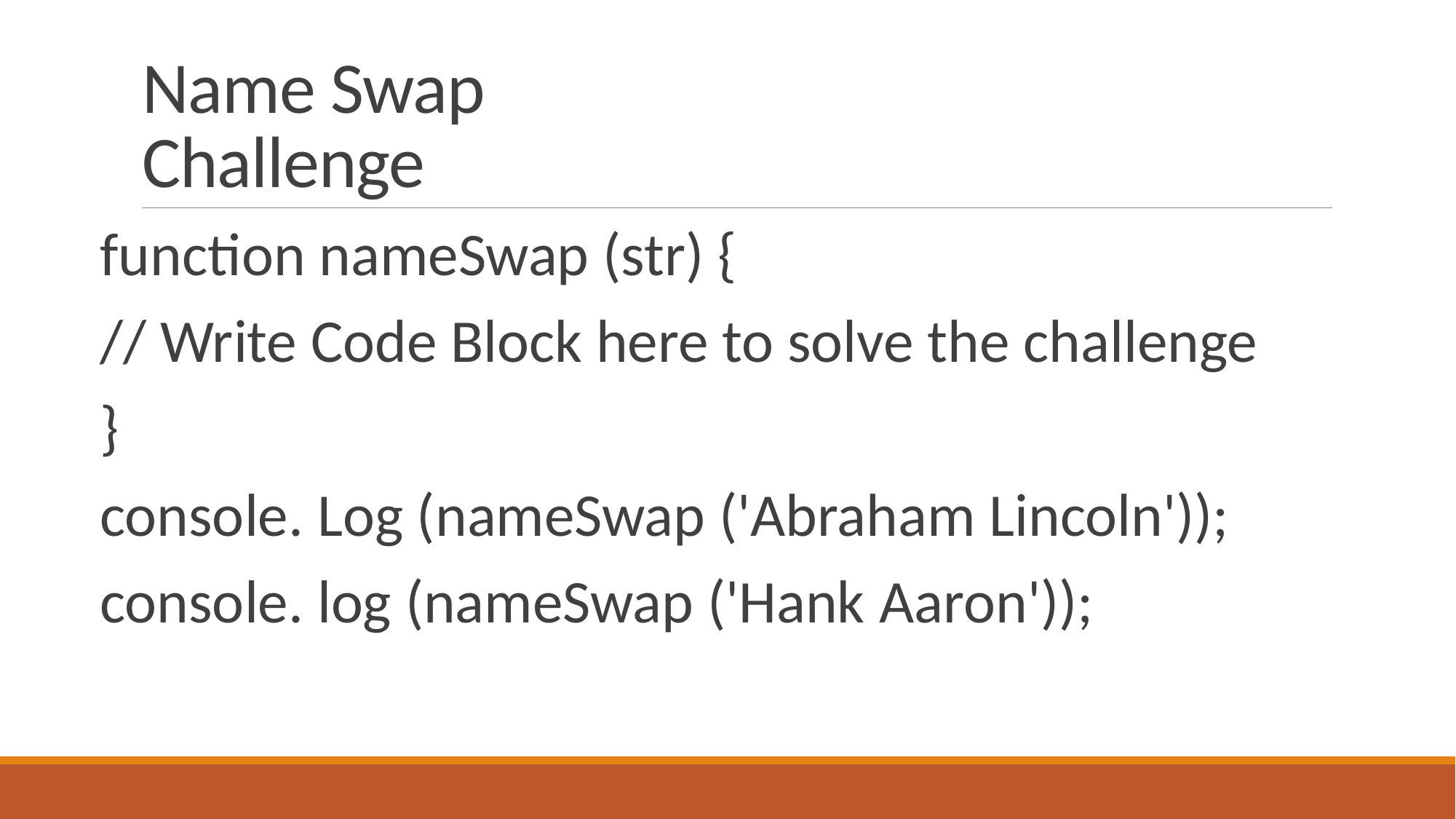

# Name Swap Challenge
function nameSwap (str) {
// Write Code Block here to solve the challenge
}
console. Log (nameSwap ('Abraham Lincoln'));
console. log (nameSwap ('Hank Aaron'));